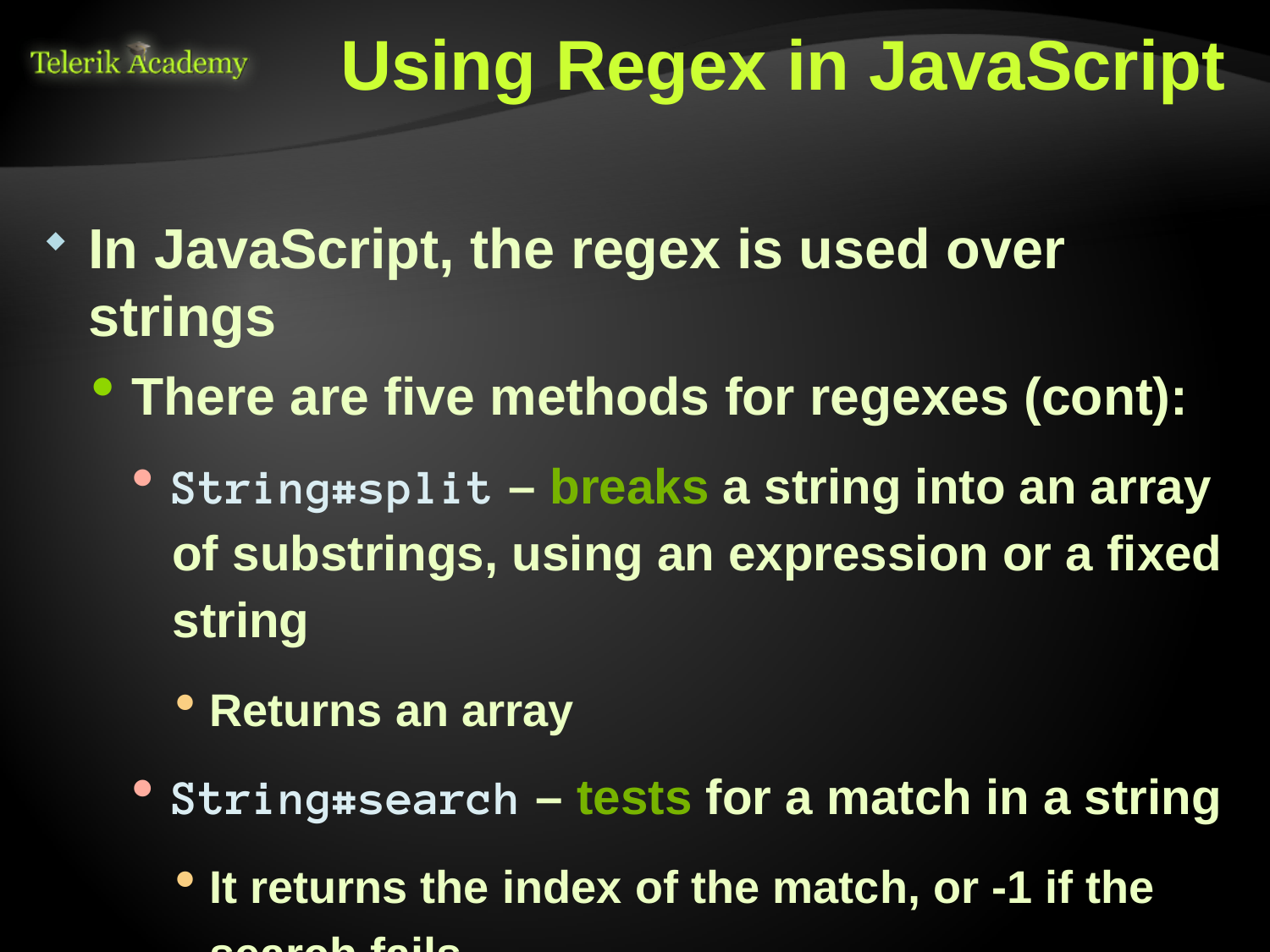

# Using Regex in JavaScript
In JavaScript, the regex is used over strings
There are five methods for regexes (cont):
String#split – breaks a string into an array of substrings, using an expression or a fixed string
Returns an array
String#search – tests for a match in a string
It returns the index of the match, or -1 if the search fails